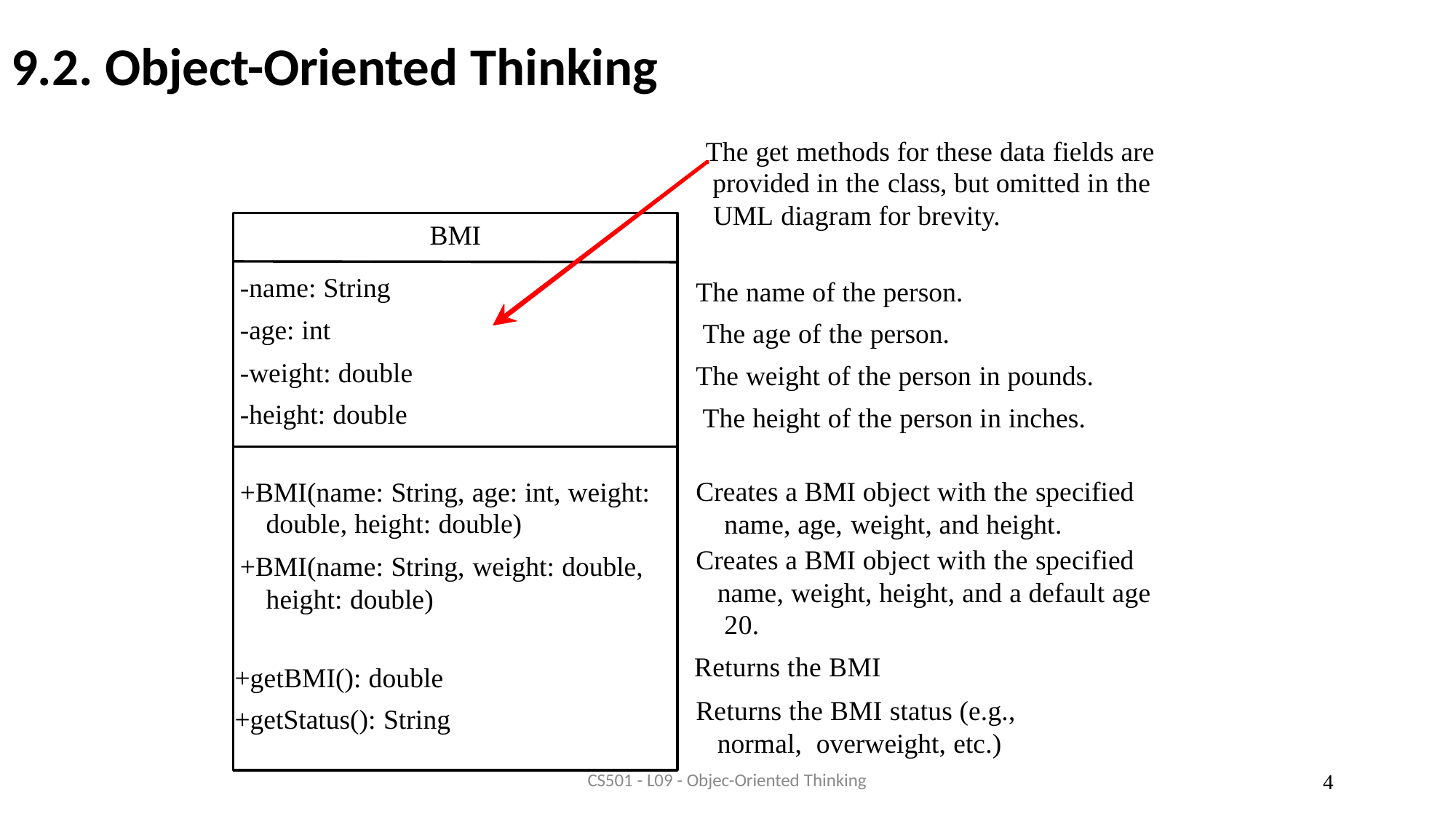

# 9.2. Object-Oriented Thinking
The get methods for these data fields are  provided in the class, but omitted in the  UML diagram for brevity.

The name of the person.  The age of the person.
The weight of the person in pounds.  The height of the person in inches.

Creates a BMI object with the specified  name, age, weight, and height.
Creates a BMI object with the specified  name, weight, height, and a default age  20.
Returns the BMI
Returns the BMI status (e.g., normal,  overweight, etc.)

BMI
-name: String
-age: int
-weight: double
-height: double

+BMI(name: String, age: int, weight:  double, height: double)
+BMI(name: String, weight: double,  height: double)

+getBMI(): double
+getStatus(): String

CS501 - L09 - Objec-Oriented Thinking
4